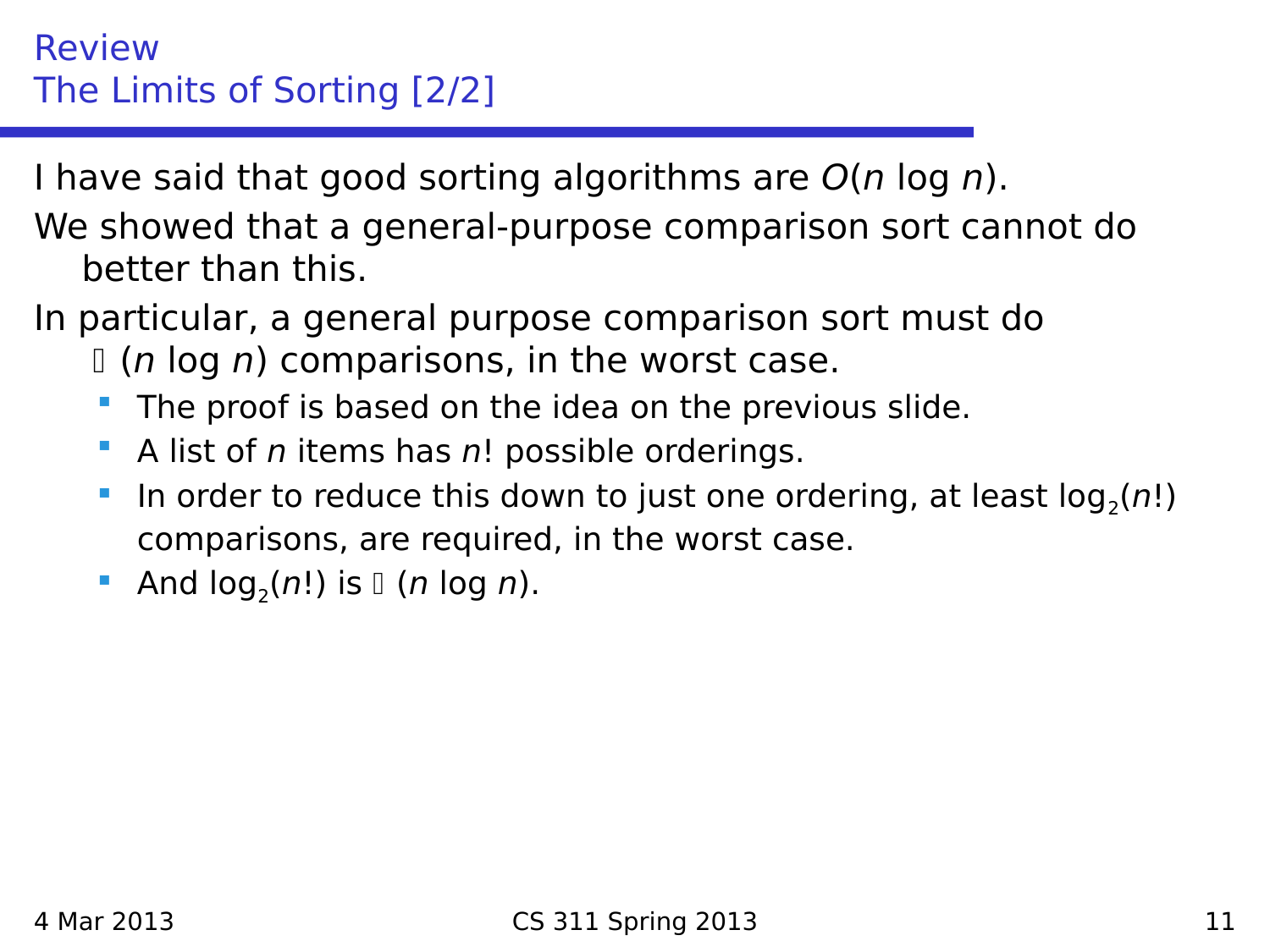

# Review The Limits of Sorting [2/2]
I have said that good sorting algorithms are O(n log n).
We showed that a general-purpose comparison sort cannot do better than this.
In particular, a general purpose comparison sort must do
 Ω(n log n) comparisons, in the worst case.
The proof is based on the idea on the previous slide.
A list of n items has n! possible orderings.
In order to reduce this down to just one ordering, at least log2(n!) comparisons, are required, in the worst case.
And log2(n!) is Θ(n log n).
4 Mar 2013
CS 311 Spring 2013
11